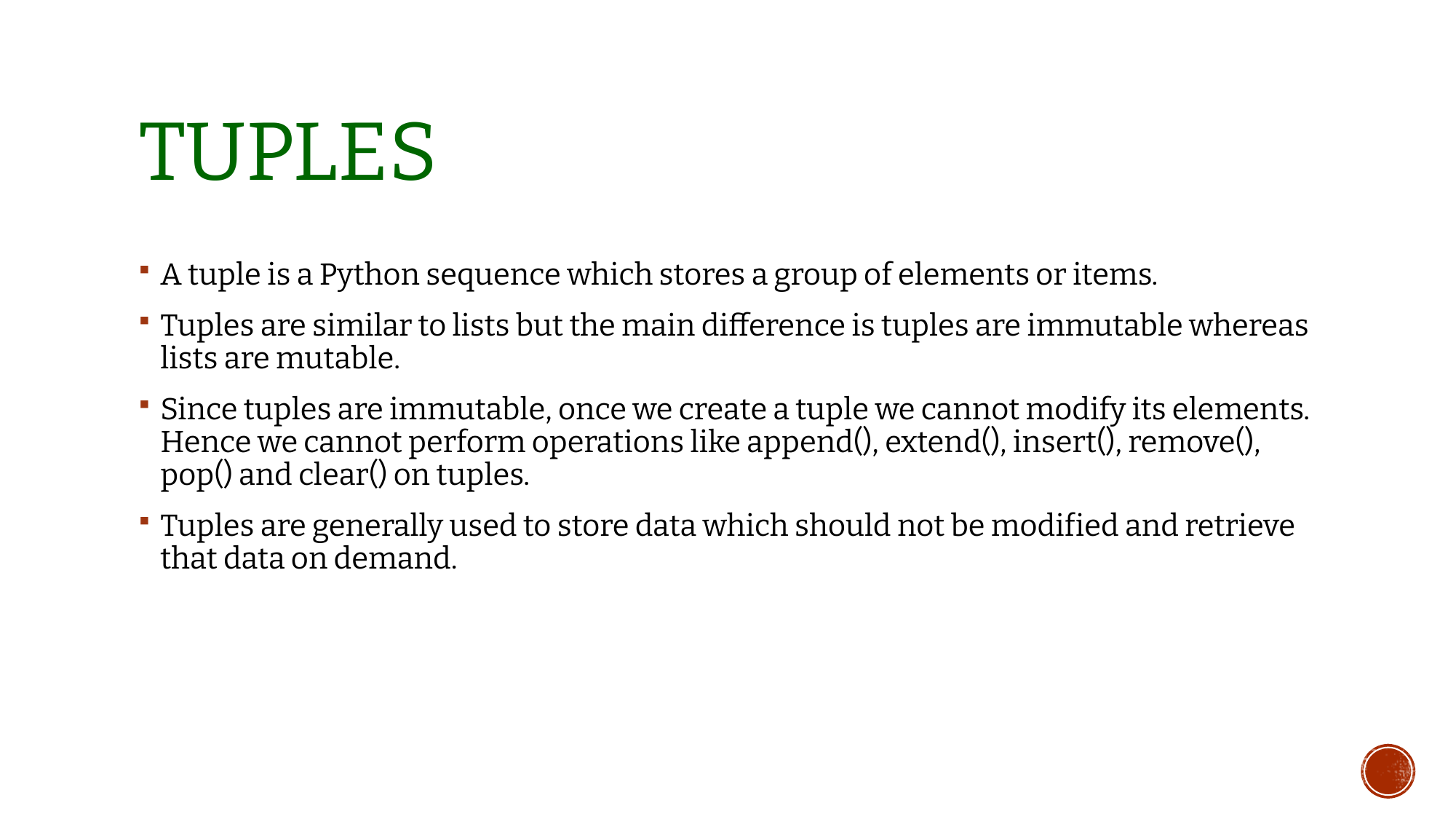

# Tuples
A tuple is a Python sequence which stores a group of elements or items.
Tuples are similar to lists but the main difference is tuples are immutable whereas lists are mutable.
Since tuples are immutable, once we create a tuple we cannot modify its elements. Hence we cannot perform operations like append(), extend(), insert(), remove(), pop() and clear() on tuples.
Tuples are generally used to store data which should not be modified and retrieve that data on demand.